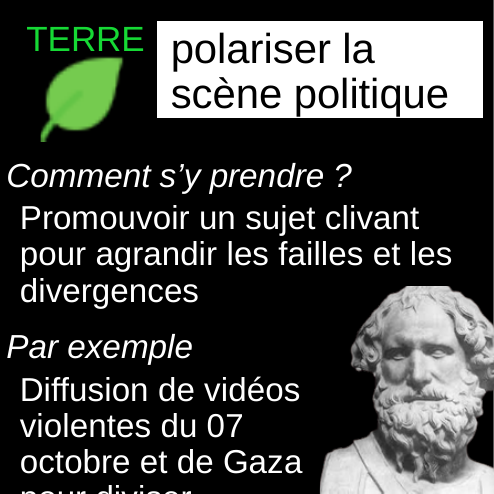

TERRE

polariser la scène politique

Comment s’y prendre ?
Promouvoir un sujet clivant pour agrandir les failles et les divergences

Par exemple
Diffusion de vidéos violentes du 07 octobre et de Gaza pour diviser